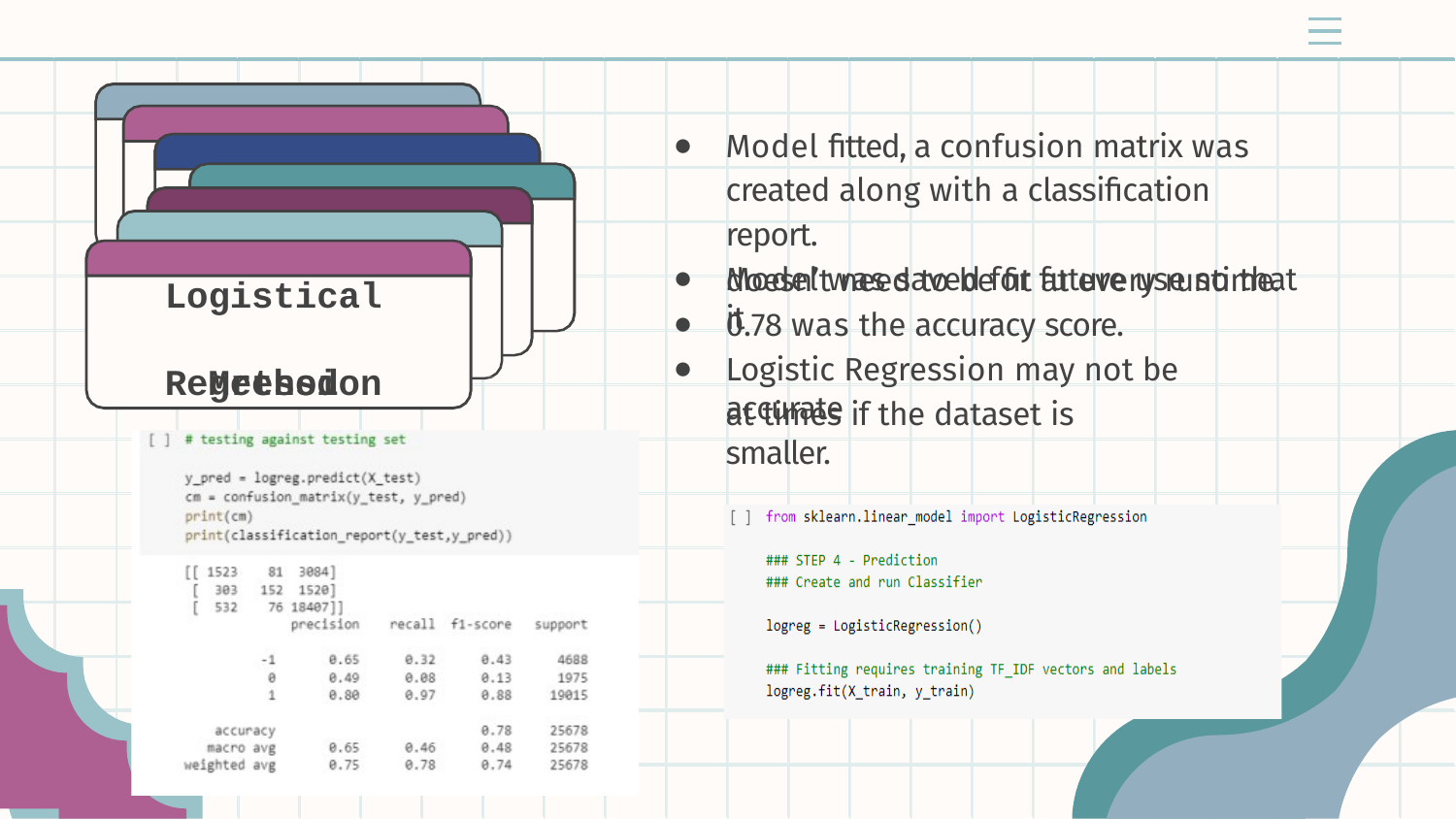

|  |  |  |  |  |  |  |  |  |  |  |  |  |  |  |  |  |  |  |  |  |  |  |
| --- | --- | --- | --- | --- | --- | --- | --- | --- | --- | --- | --- | --- | --- | --- | --- | --- | --- | --- | --- | --- | --- | --- |
|  |  |  |  |  |  |  |  |  |  |  |  |  |  |  |  |  |  |  |  |  |  |  |
|  |  |  |  |  |  |  |  |  |  |  |  |  |  |  |  |  |  |  |  |  |  |  |
|  |  |  |  |  |  |  |  |  |  |  |  |  |  |  |  |  |  |  |  |  |  |  |
|  |  |  |  |  |  |  |  |  |  |  |  |  |  |  |  |  |  |  |  |  |  |  |
|  |  |  |  |  |  |  |  |  |  |  |  |  |  |  |  |  |  |  |  |  |  |  |
|  |  |  |  |  |  |  |  |  |  |  |  |  |  |  |  |  |  |  |  |  |  |  |
|  |  |  |  |  |  |  |  |  |  |  |  |  |  |  |  |  |  |  |  |  |  |  |
|  |  |  |  |  |  |  |  |  |  |  |  |  |  |  |  |  |  |  |  |  |  |  |
|  |  |  |  |  |  |  |  |  |  |  |  |  |  |  |  |  |  |  |  |  |  |  |
|  |  |  |  |  |  |  |  |  |  |  |  |  |  |  |  |  |  |  |  |  |  |  |
|  |  |  |  |  |  |  |  |  |  |  |  |  |  |  |  |  |  |  |  |  |  |  |
|  |  |  |  |  |  |  |  |  |  |  |  |  |  |  |  |  |  |  |  |  |  |  |
|  |  |  |  |  |  |  |  |  |  |  |  |  |  |  |  |  |  |  |  |  |  |  |

Model fitted, a confusion matrix was  created along with a classification report.
Model was saved for future use so that it
doesn’t need to be fit at every runtime.
Logistical  Regression
0.78 was the accuracy score.
Logistic Regression may not be accurate
Method
at times if the dataset is smaller.